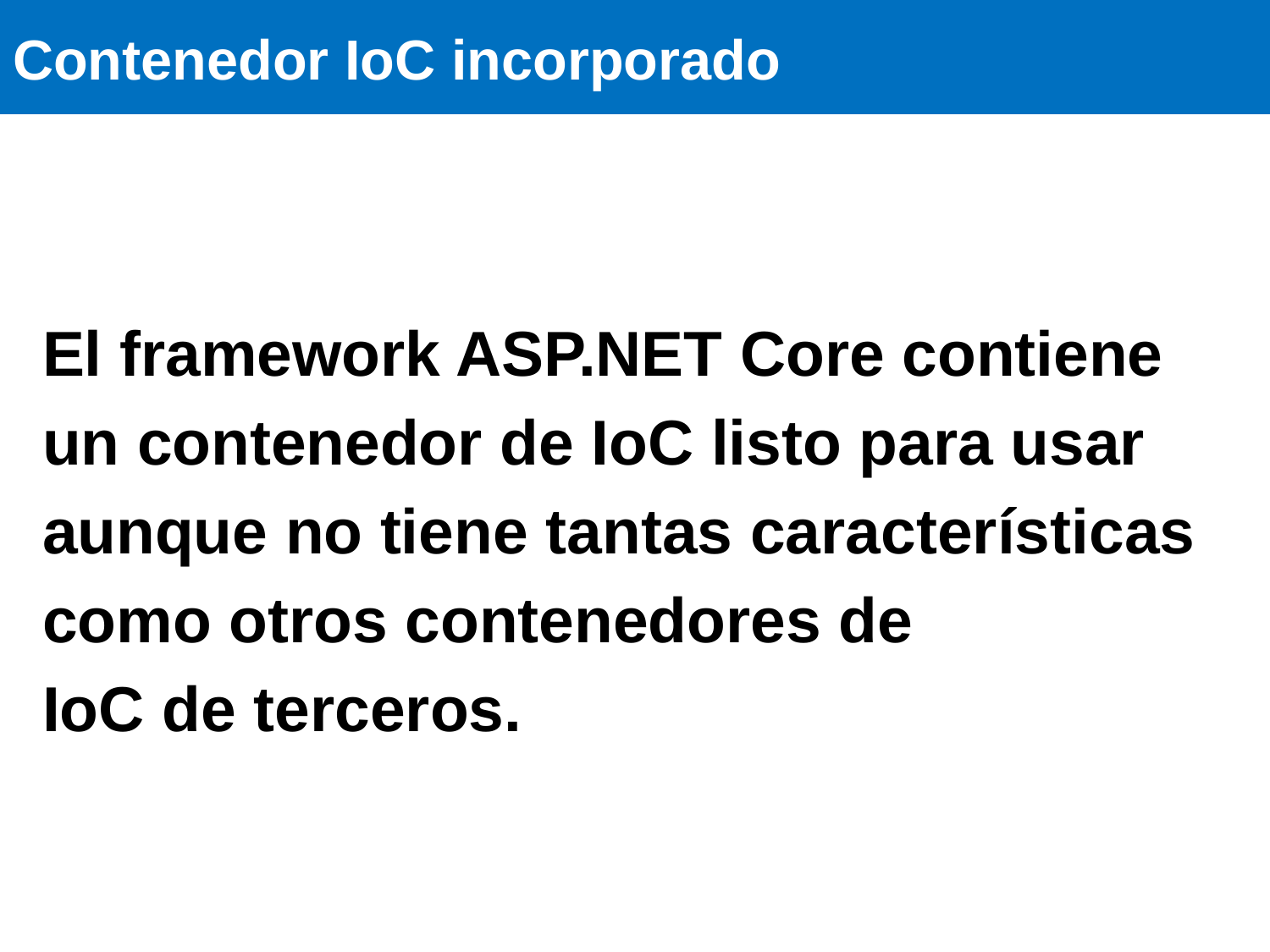

# Contenedor IoC incorporado

El framework ASP.NET Core contiene
un contenedor de IoC listo para usar
aunque no tiene tantas características
como otros contenedores de
IoC de terceros.